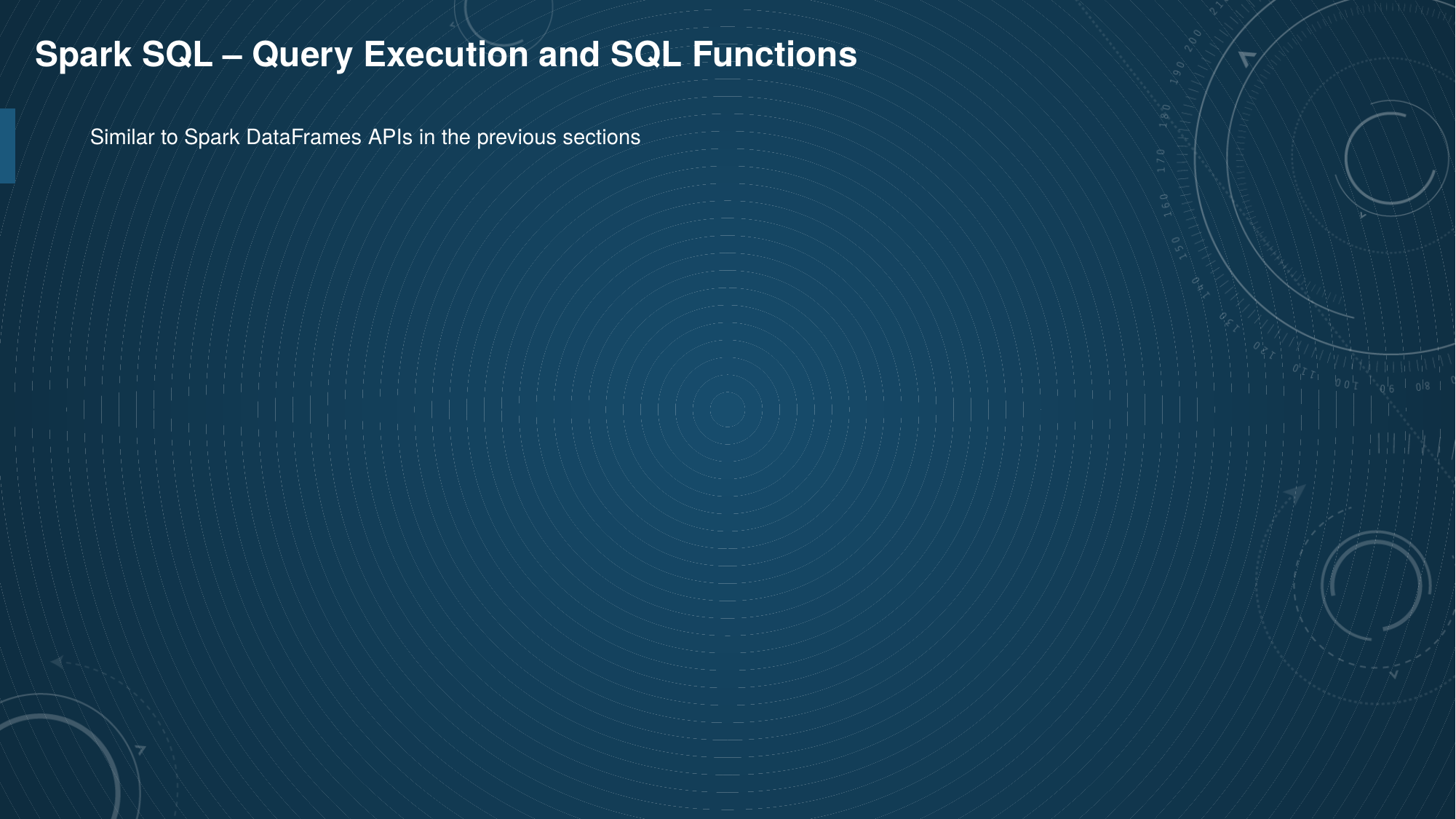

Spark SQL – Query Execution and SQL Functions

Similar to Spark DataFrames APIs in the previous sections